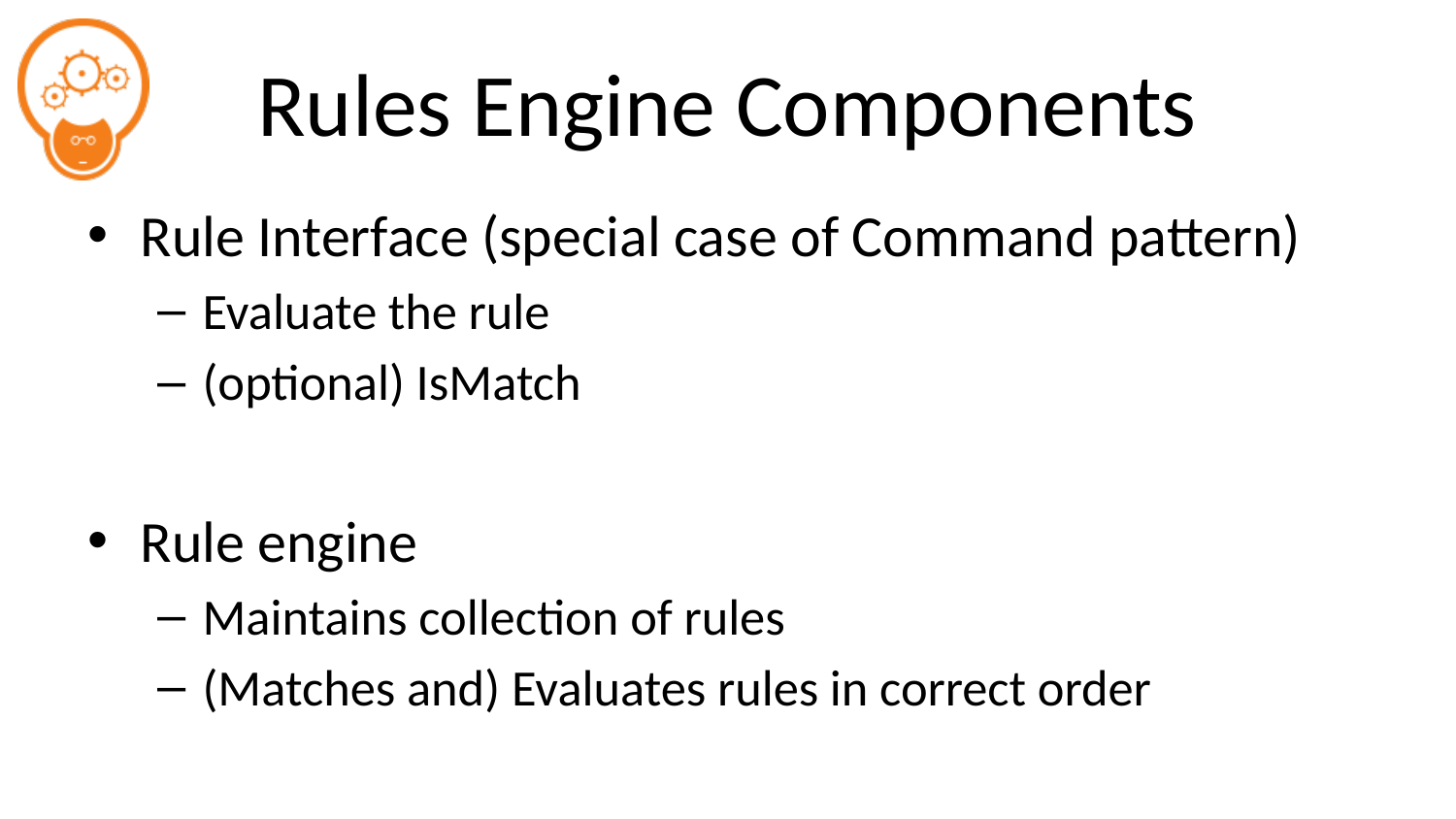

# Rules Engine Components
Rule Interface (special case of Command pattern)
Evaluate the rule
(optional) IsMatch

Rule engine
Maintains collection of rules
(Matches and) Evaluates rules in correct order